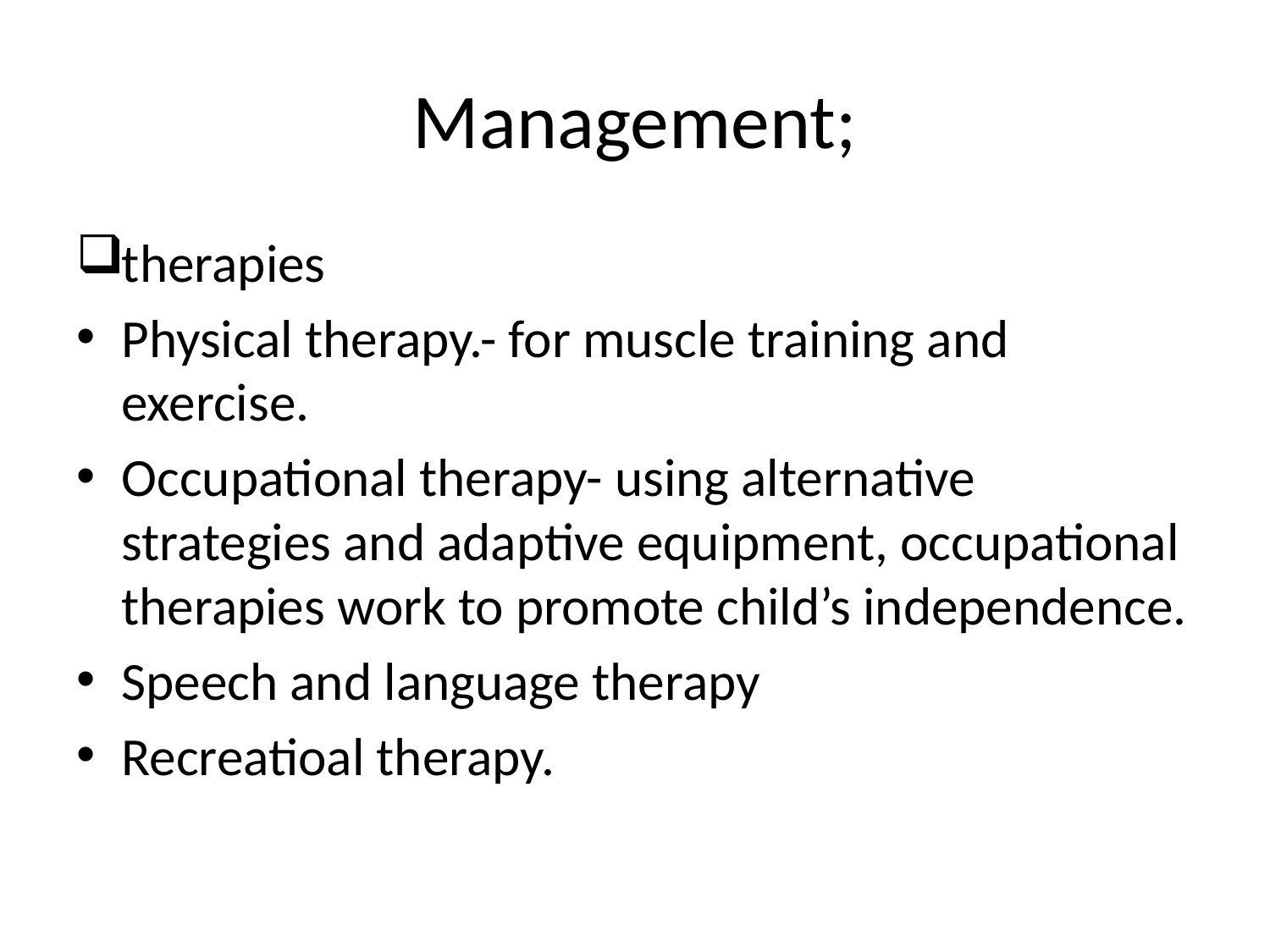

# Management;
therapies
Physical therapy.- for muscle training and exercise.
Occupational therapy- using alternative strategies and adaptive equipment, occupational therapies work to promote child’s independence.
Speech and language therapy
Recreatioal therapy.